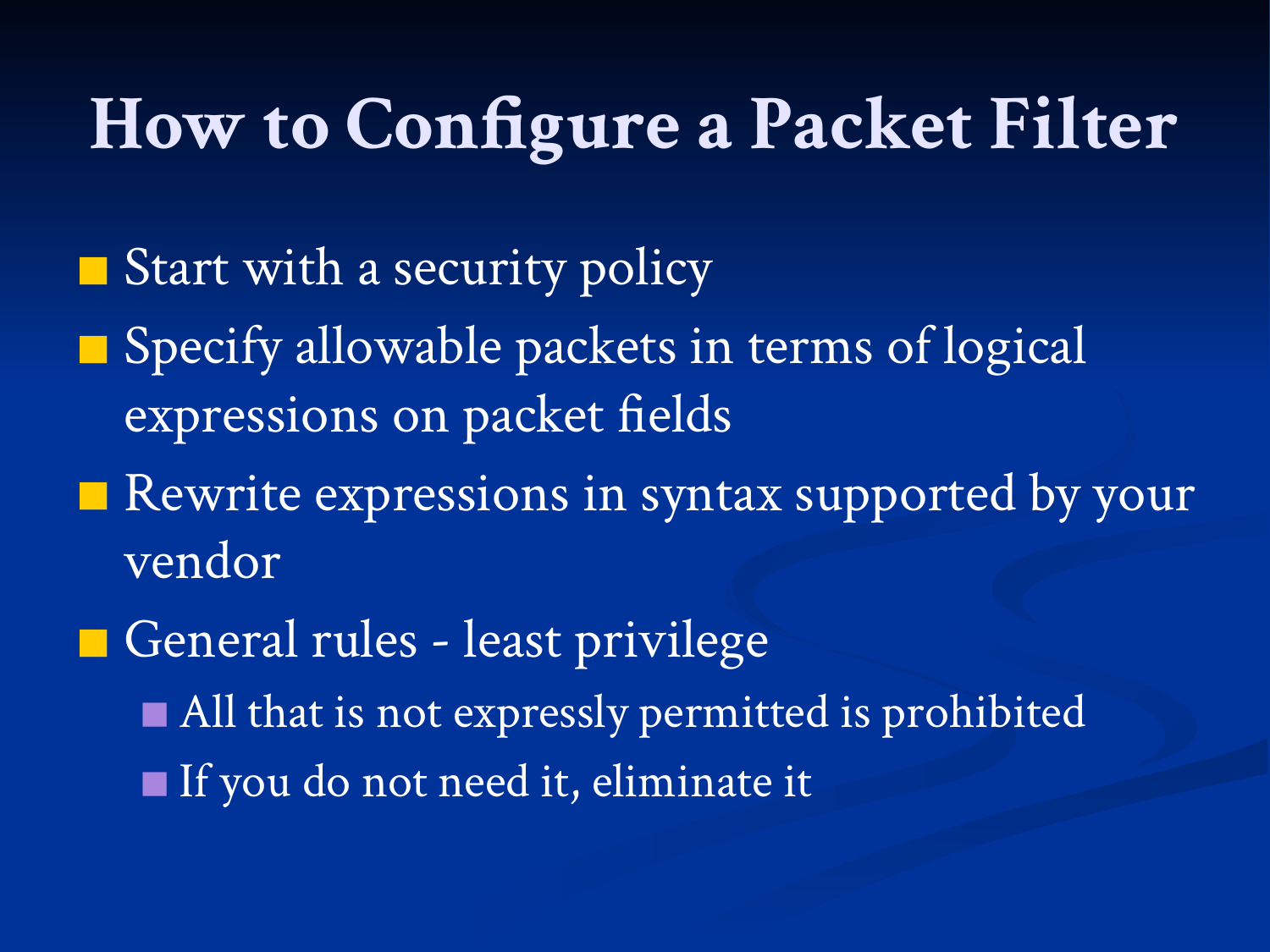

# How to Configure a Packet Filter
Start with a security policy
Specify allowable packets in terms of logical expressions on packet fields
Rewrite expressions in syntax supported by your vendor
General rules - least privilege
All that is not expressly permitted is prohibited
If you do not need it, eliminate it